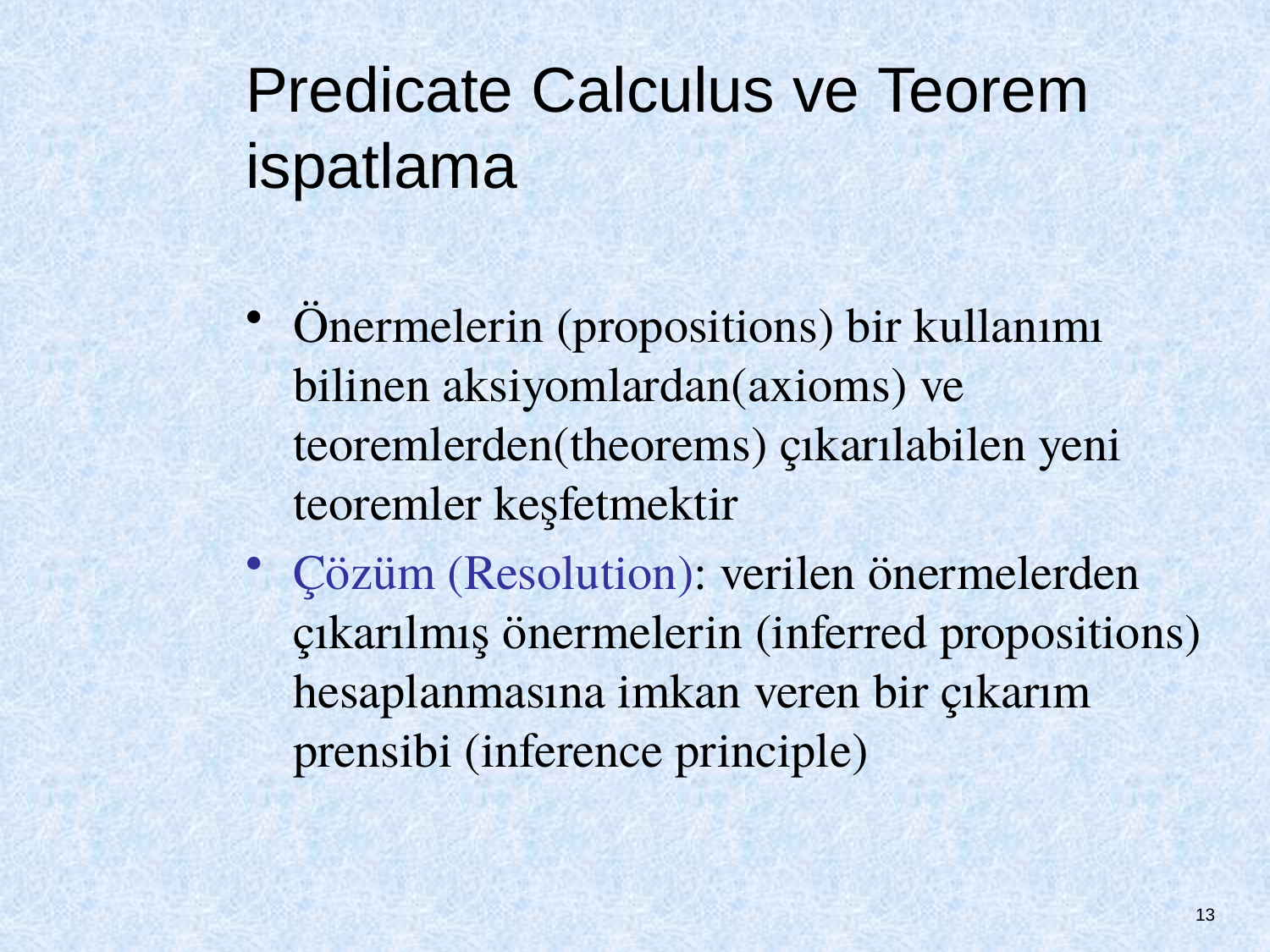

# Predicate Calculus ve Teorem ispatlama
Önermelerin (propositions) bir kullanımı bilinen aksiyomlardan(axioms) ve teoremlerden(theorems) çıkarılabilen yeni teoremler keşfetmektir
Çözüm (Resolution): verilen önermelerden çıkarılmış önermelerin (inferred propositions) hesaplanmasına imkan veren bir çıkarım prensibi (inference principle)
13